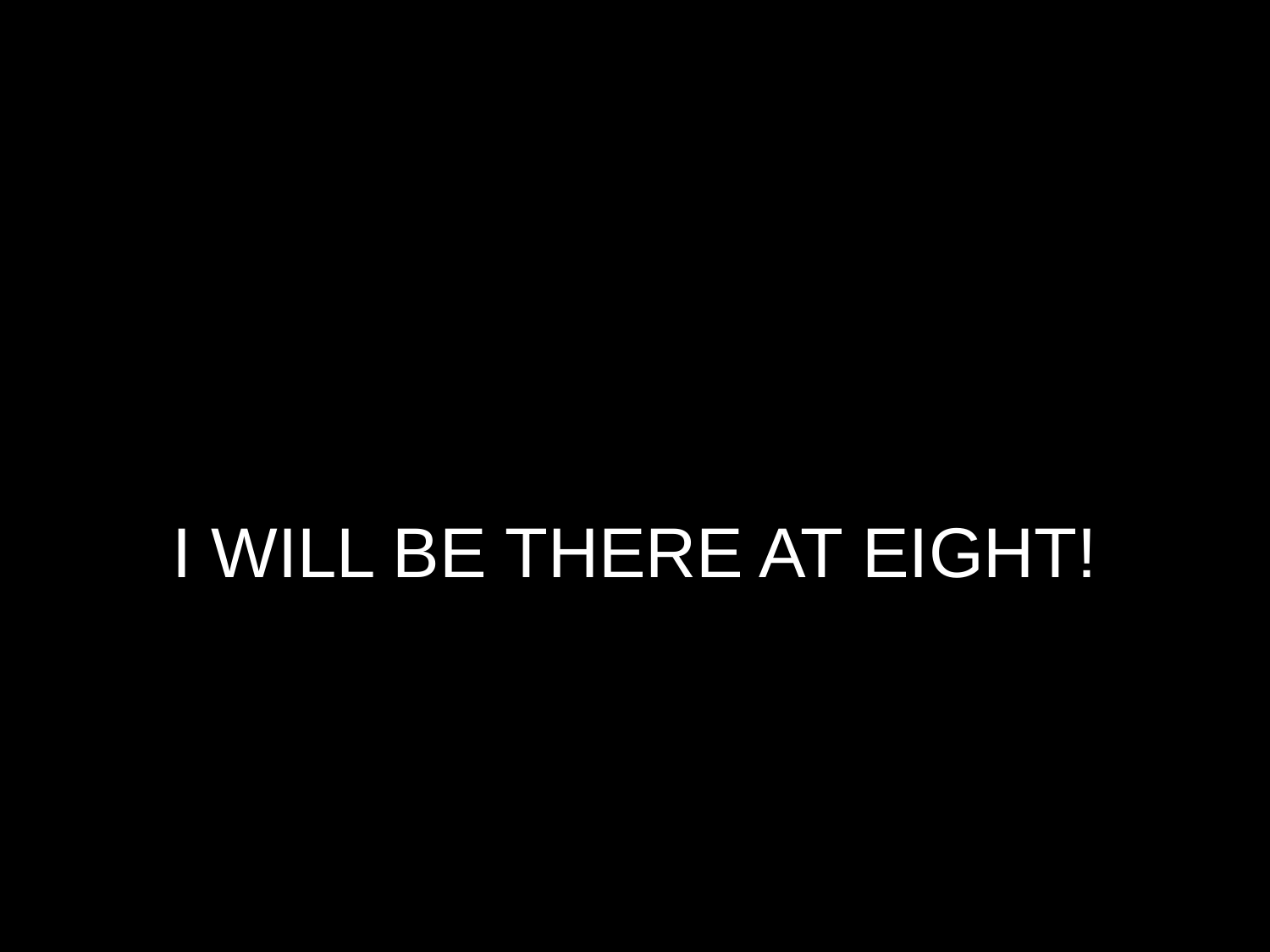

# I WILL BE THERE AT EIGHT!